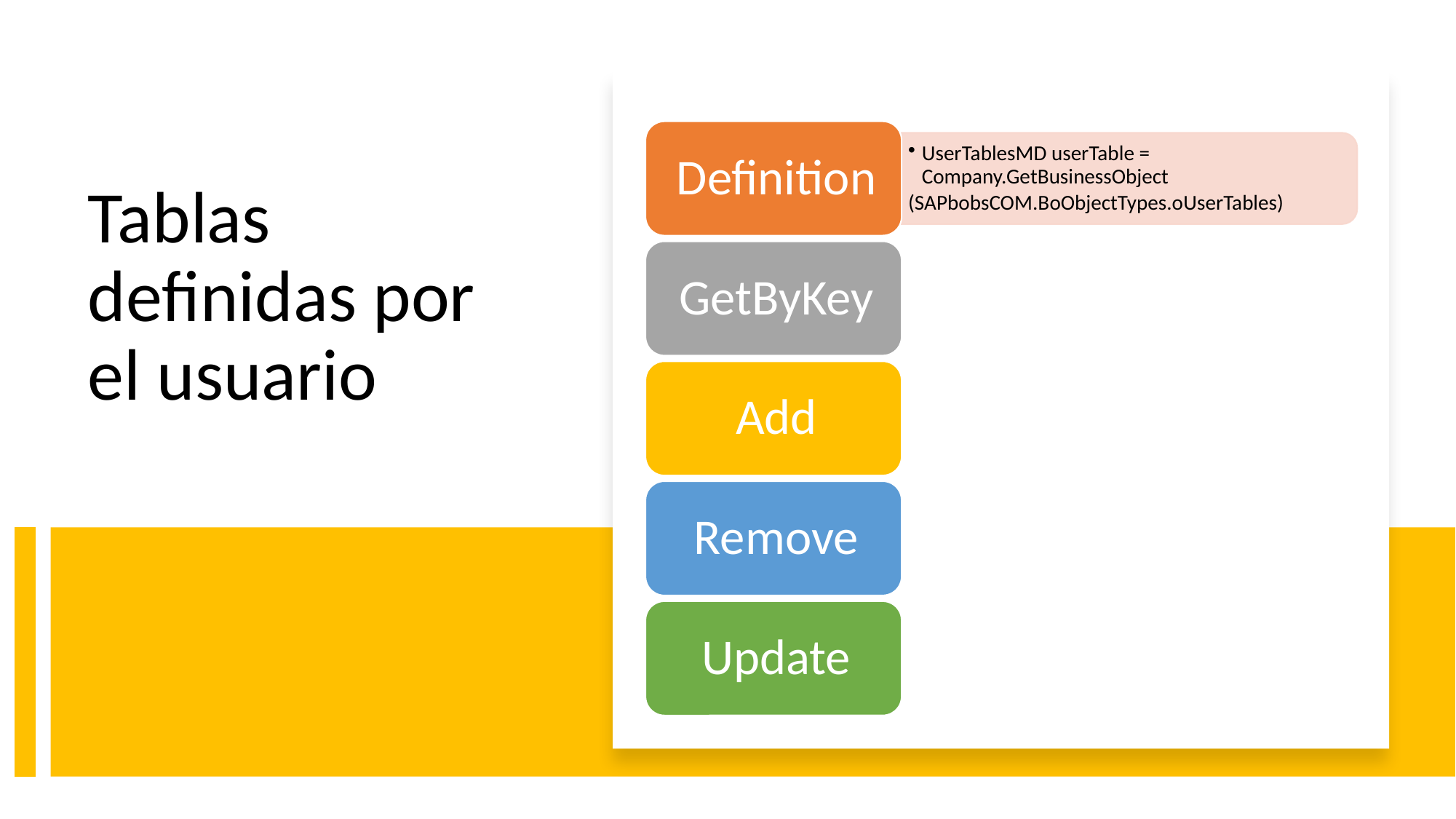

UserTablesMD userTable = Company.GetBusinessObject
(SAPbobsCOM.BoObjectTypes.oUserTables)
Definition
GetByKey
Add
Remove
Update
# Tablas definidas por el usuario